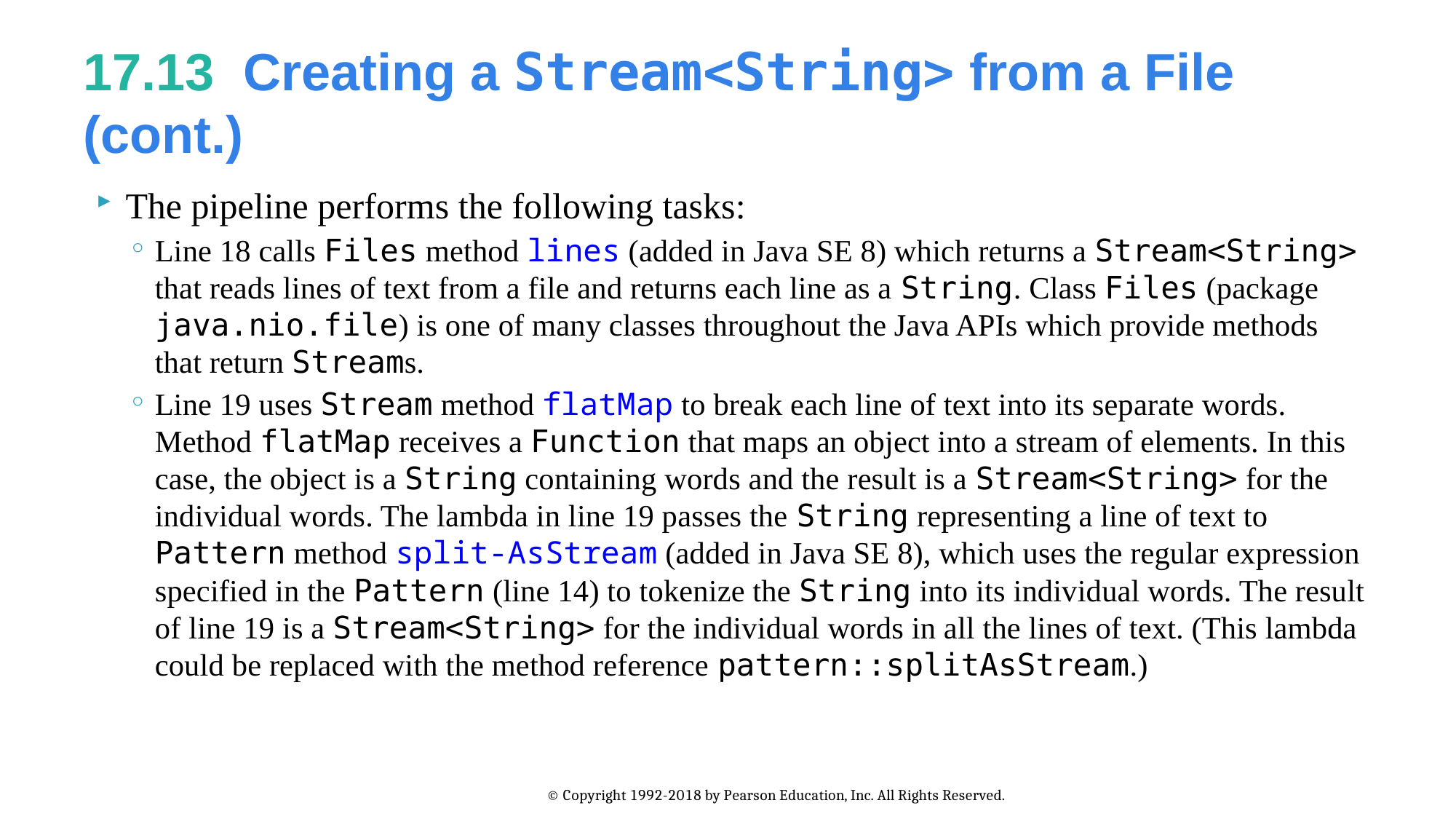

# 17.13  Creating a Stream<String> from a File (cont.)
The pipeline performs the following tasks:
Line 18 calls Files method lines (added in Java SE 8) which returns a Stream<String> that reads lines of text from a file and returns each line as a String. Class Files (package java.nio.file) is one of many classes throughout the Java APIs which provide methods that return Streams.
Line 19 uses Stream method flatMap to break each line of text into its separate words. Method flatMap receives a Function that maps an object into a stream of elements. In this case, the object is a String containing words and the result is a Stream<String> for the individual words. The lambda in line 19 passes the String representing a line of text to Pattern method split-AsStream (added in Java SE 8), which uses the regular expression specified in the Pattern (line 14) to tokenize the String into its individual words. The result of line 19 is a Stream<String> for the individual words in all the lines of text. (This lambda could be replaced with the method reference pattern::splitAsStream.)
© Copyright 1992-2018 by Pearson Education, Inc. All Rights Reserved.